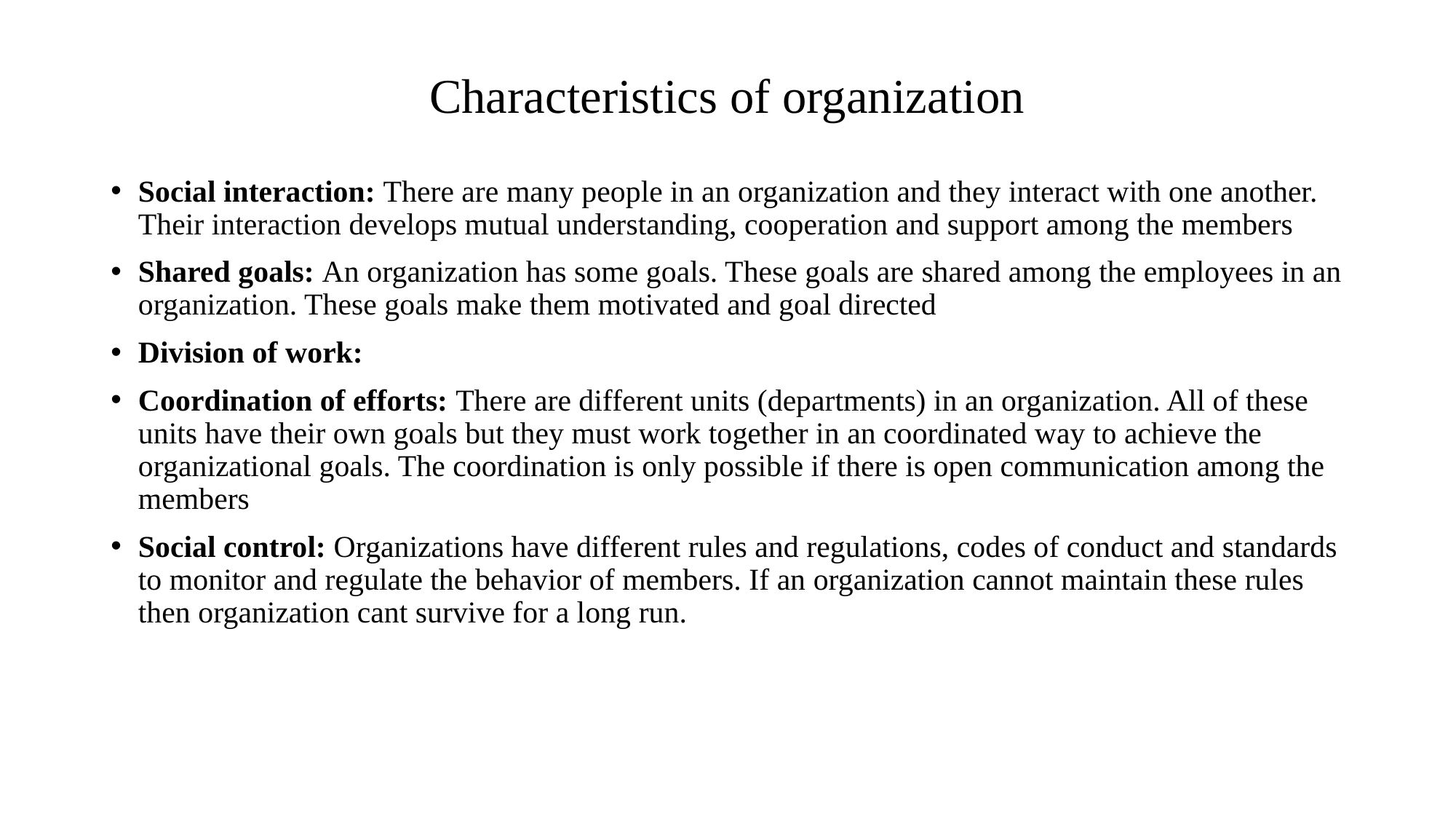

# Characteristics of organization
Social interaction: There are many people in an organization and they interact with one another. Their interaction develops mutual understanding, cooperation and support among the members
Shared goals: An organization has some goals. These goals are shared among the employees in an organization. These goals make them motivated and goal directed
Division of work:
Coordination of efforts: There are different units (departments) in an organization. All of these units have their own goals but they must work together in an coordinated way to achieve the organizational goals. The coordination is only possible if there is open communication among the members
Social control: Organizations have different rules and regulations, codes of conduct and standards to monitor and regulate the behavior of members. If an organization cannot maintain these rules then organization cant survive for a long run.